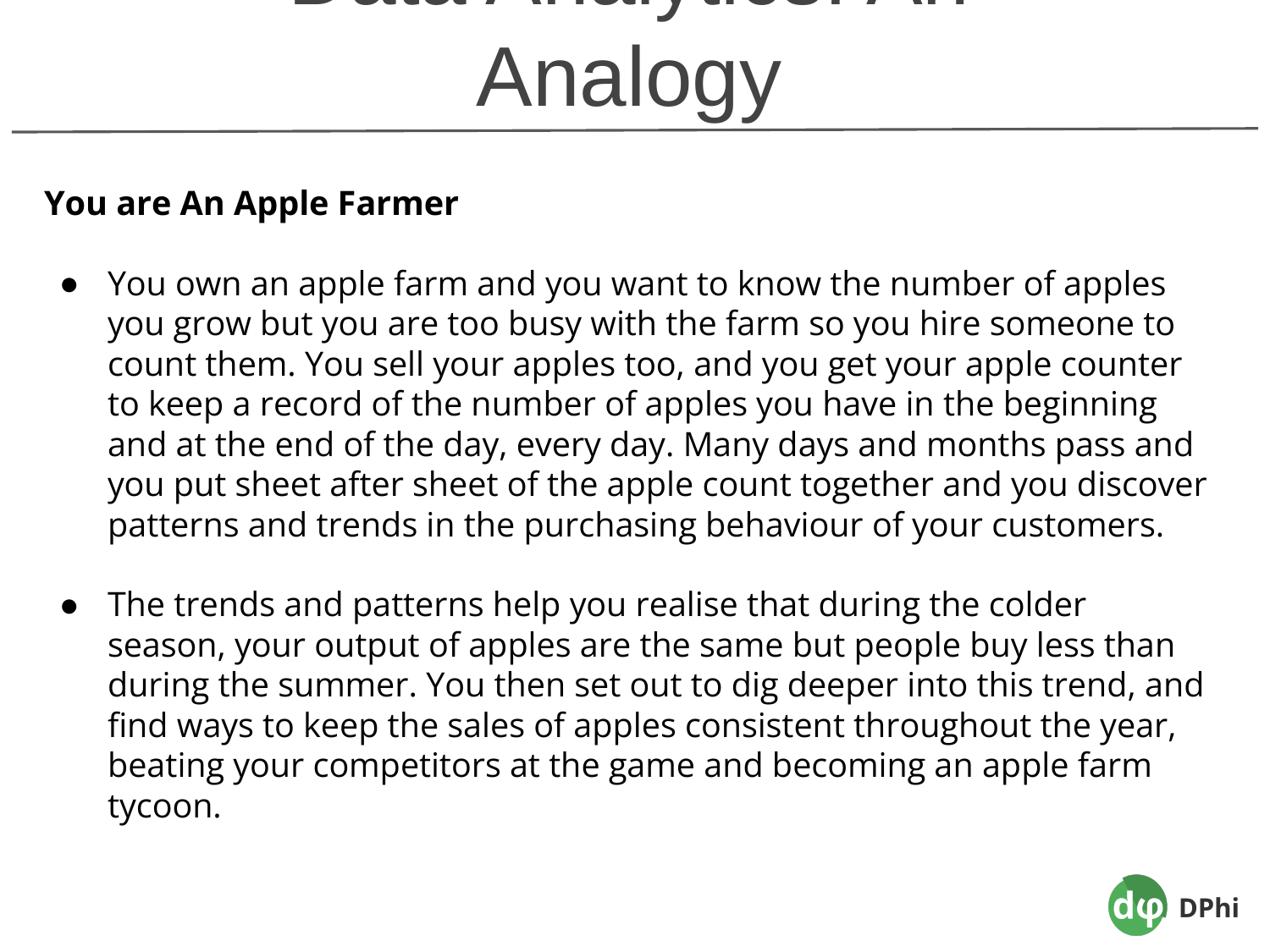

Data Analytics: An Analogy
You are An Apple Farmer

You own an apple farm and you want to know the number of apples you grow but you are too busy with the farm so you hire someone to count them. You sell your apples too, and you get your apple counter to keep a record of the number of apples you have in the beginning and at the end of the day, every day. Many days and months pass and you put sheet after sheet of the apple count together and you discover patterns and trends in the purchasing behaviour of your customers.

The trends and patterns help you realise that during the colder season, your output of apples are the same but people buy less than during the summer. You then set out to dig deeper into this trend, and find ways to keep the sales of apples consistent throughout the year, beating your competitors at the game and becoming an apple farm tycoon.